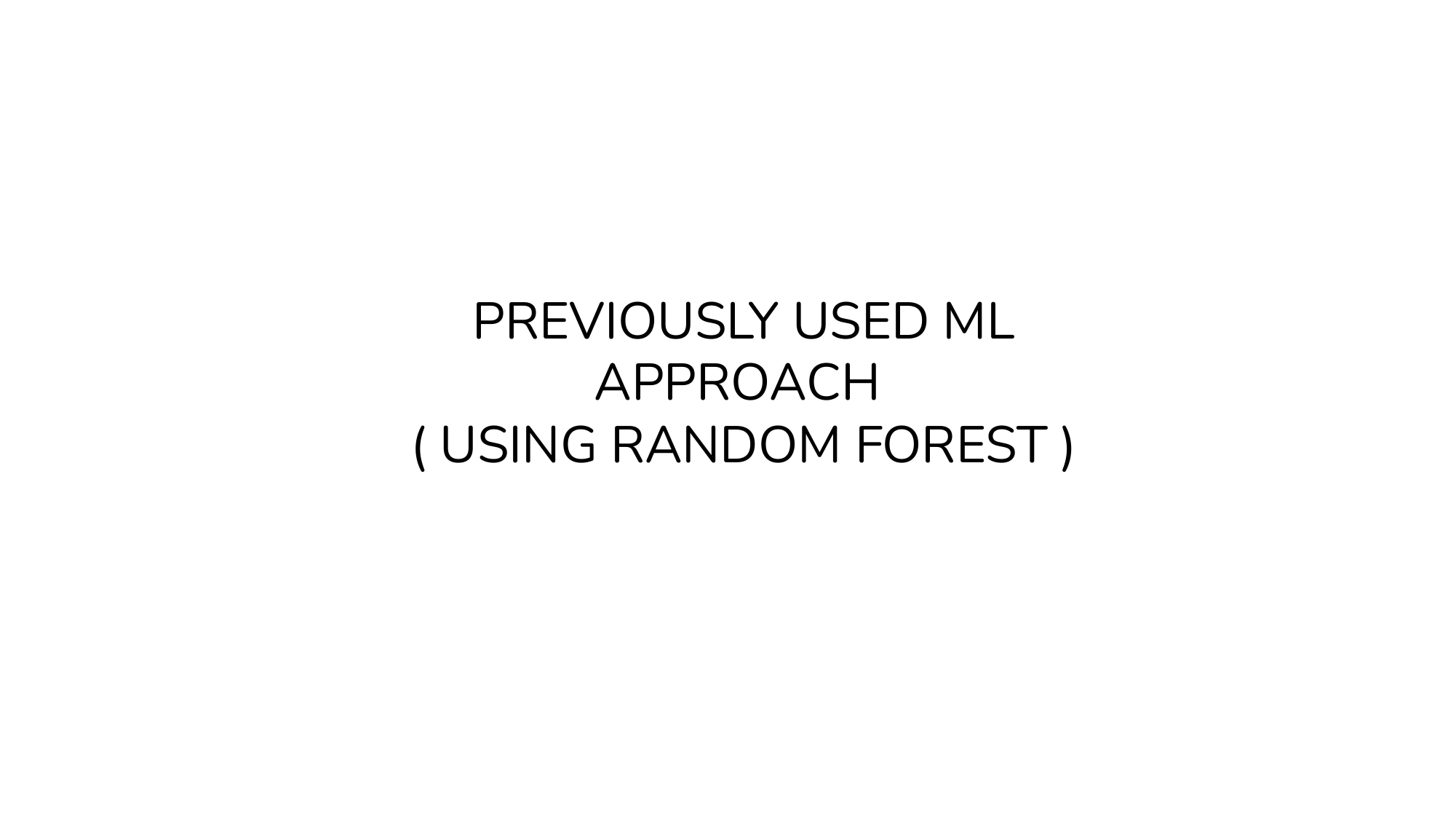

PREVIOUSLY USED ML APPROACH
( USING RANDOM FOREST )